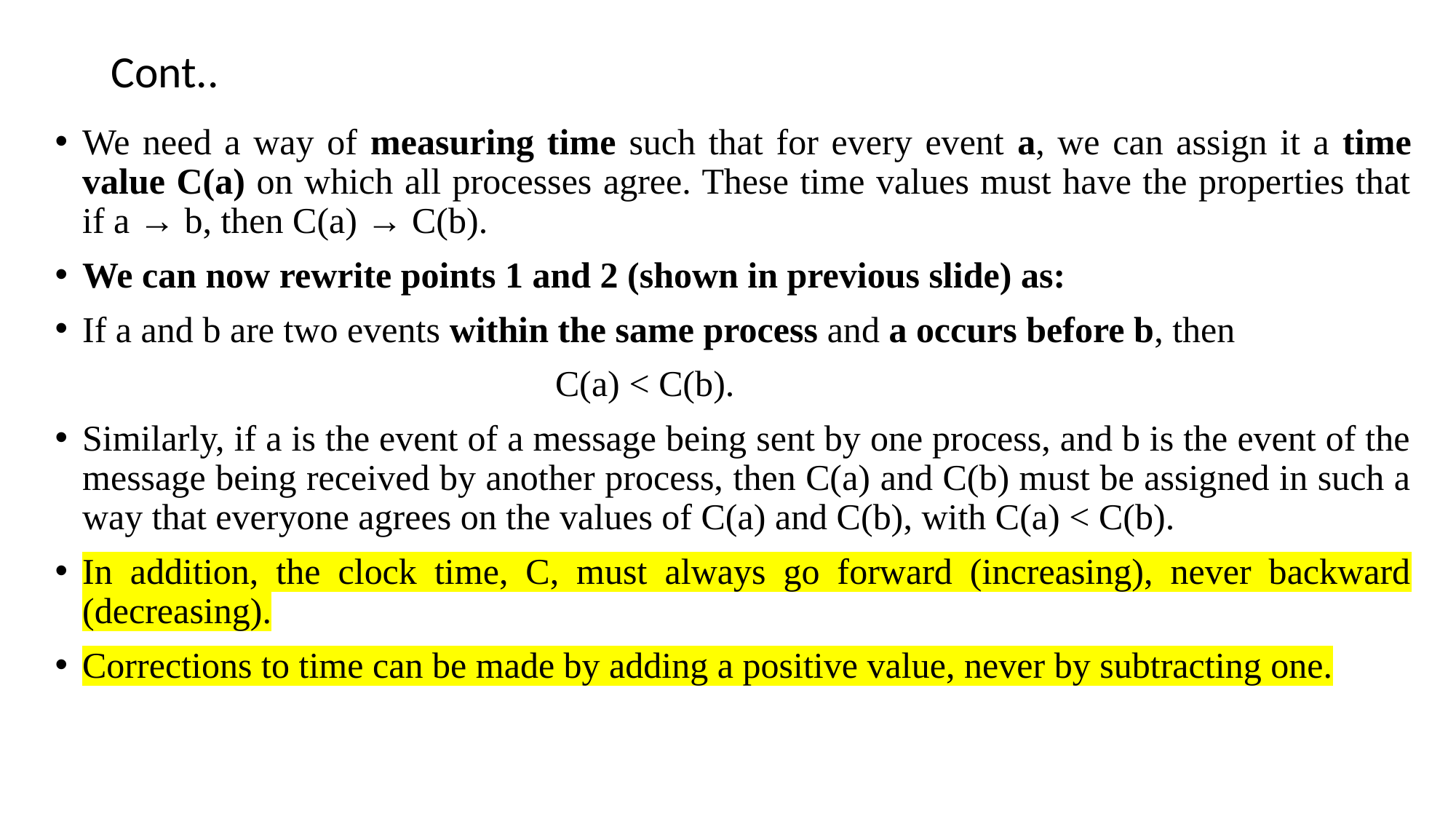

# Cont..
We need a way of measuring time such that for every event a, we can assign it a time value C(a) on which all processes agree. These time values must have the properties that if a → b, then C(a) → C(b).
We can now rewrite points 1 and 2 (shown in previous slide) as:
If a and b are two events within the same process and a occurs before b, then
                                                       C(a) < C(b).
Similarly, if a is the event of a message being sent by one process, and b is the event of the message being received by another process, then C(a) and C(b) must be assigned in such a way that everyone agrees on the values of C(a) and C(b), with C(a) < C(b).
In addition, the clock time, C, must always go forward (increasing), never backward (decreasing).
Corrections to time can be made by adding a positive value, never by subtracting one.